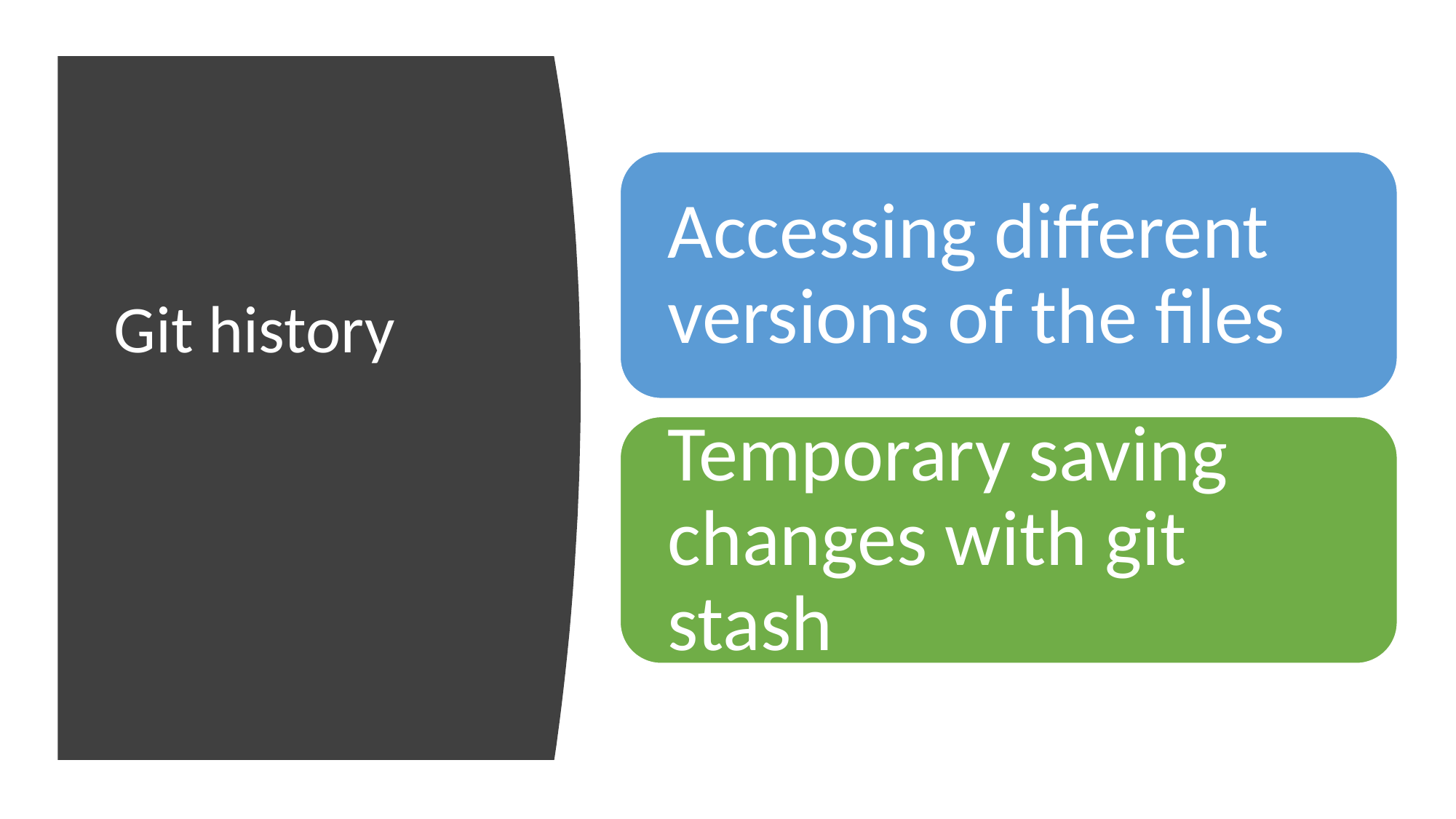

Accessing different versions of the files
Temporary saving changes with git stash

# Git history